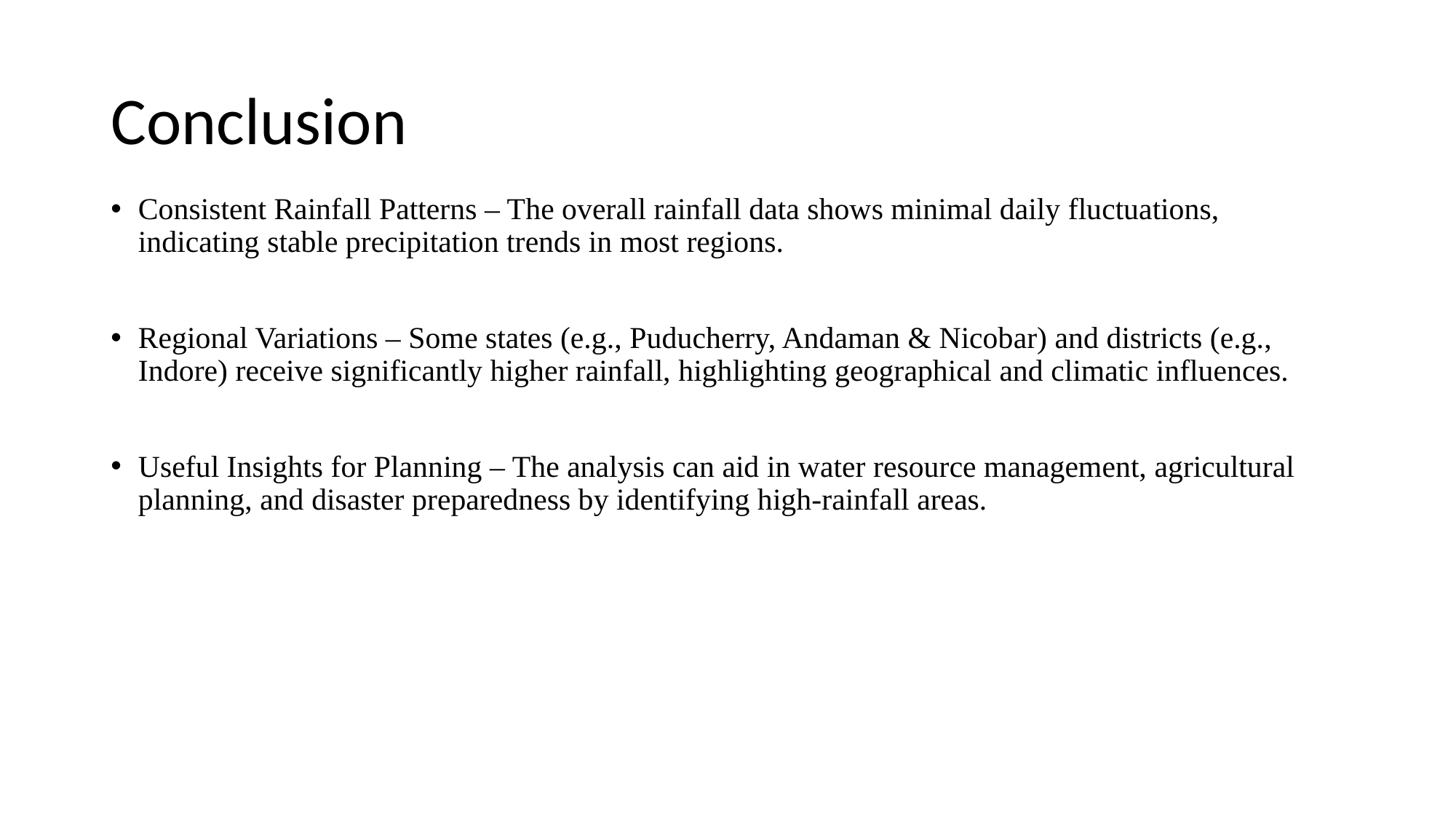

# Conclusion
Consistent Rainfall Patterns – The overall rainfall data shows minimal daily fluctuations, indicating stable precipitation trends in most regions.

Regional Variations – Some states (e.g., Puducherry, Andaman & Nicobar) and districts (e.g., Indore) receive significantly higher rainfall, highlighting geographical and climatic influences.

Useful Insights for Planning – The analysis can aid in water resource management, agricultural planning, and disaster preparedness by identifying high-rainfall areas.